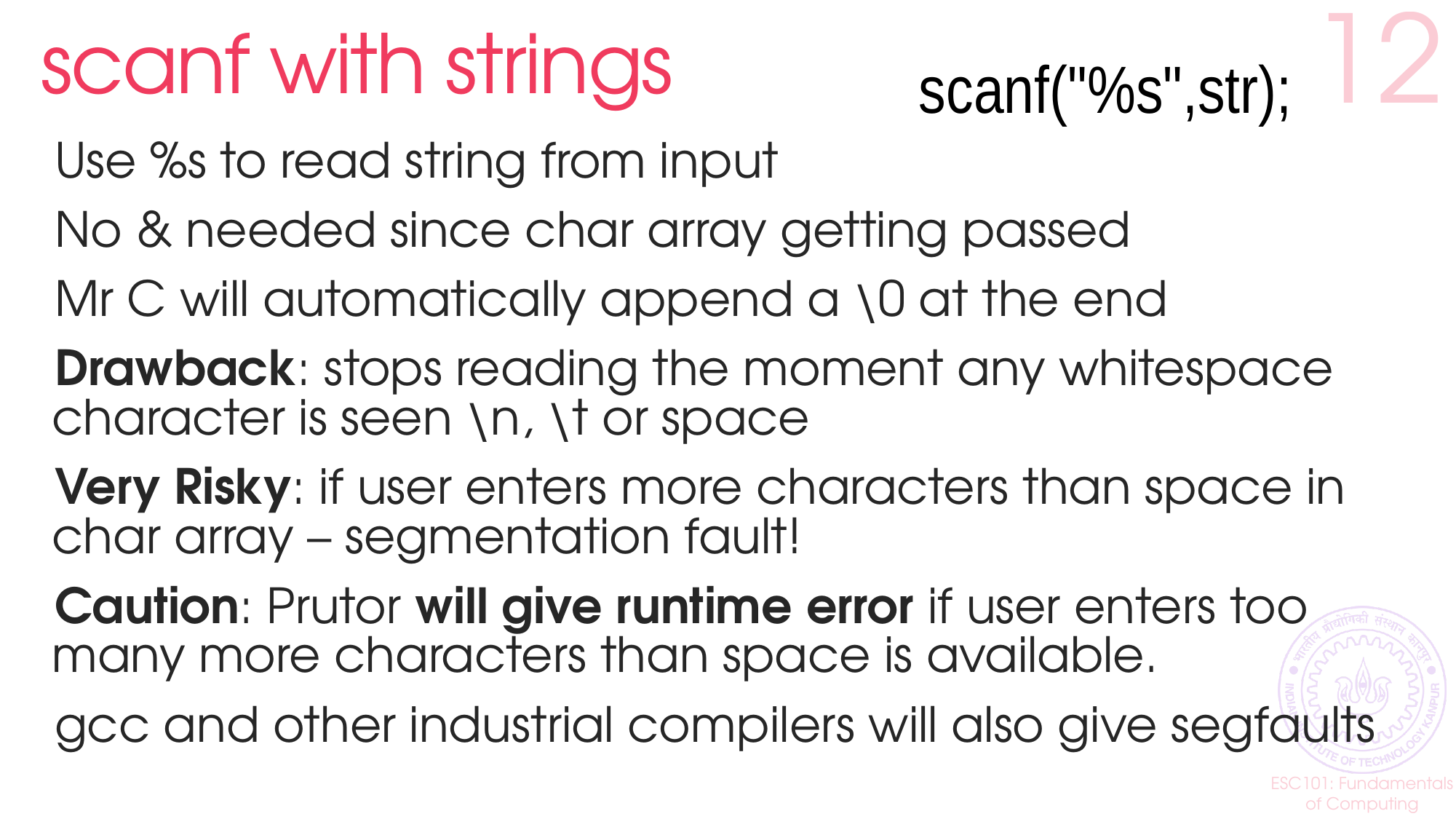

# scanf with strings
12
scanf("%s",str);
Use %s to read string from input
No & needed since char array getting passed
Mr C will automatically append a \0 at the end
Drawback: stops reading the moment any whitespace character is seen \n, \t or space
Very Risky: if user enters more characters than space in char array – segmentation fault!
Caution: Prutor will give runtime error if user enters too many more characters than space is available.
gcc and other industrial compilers will also give segfaults